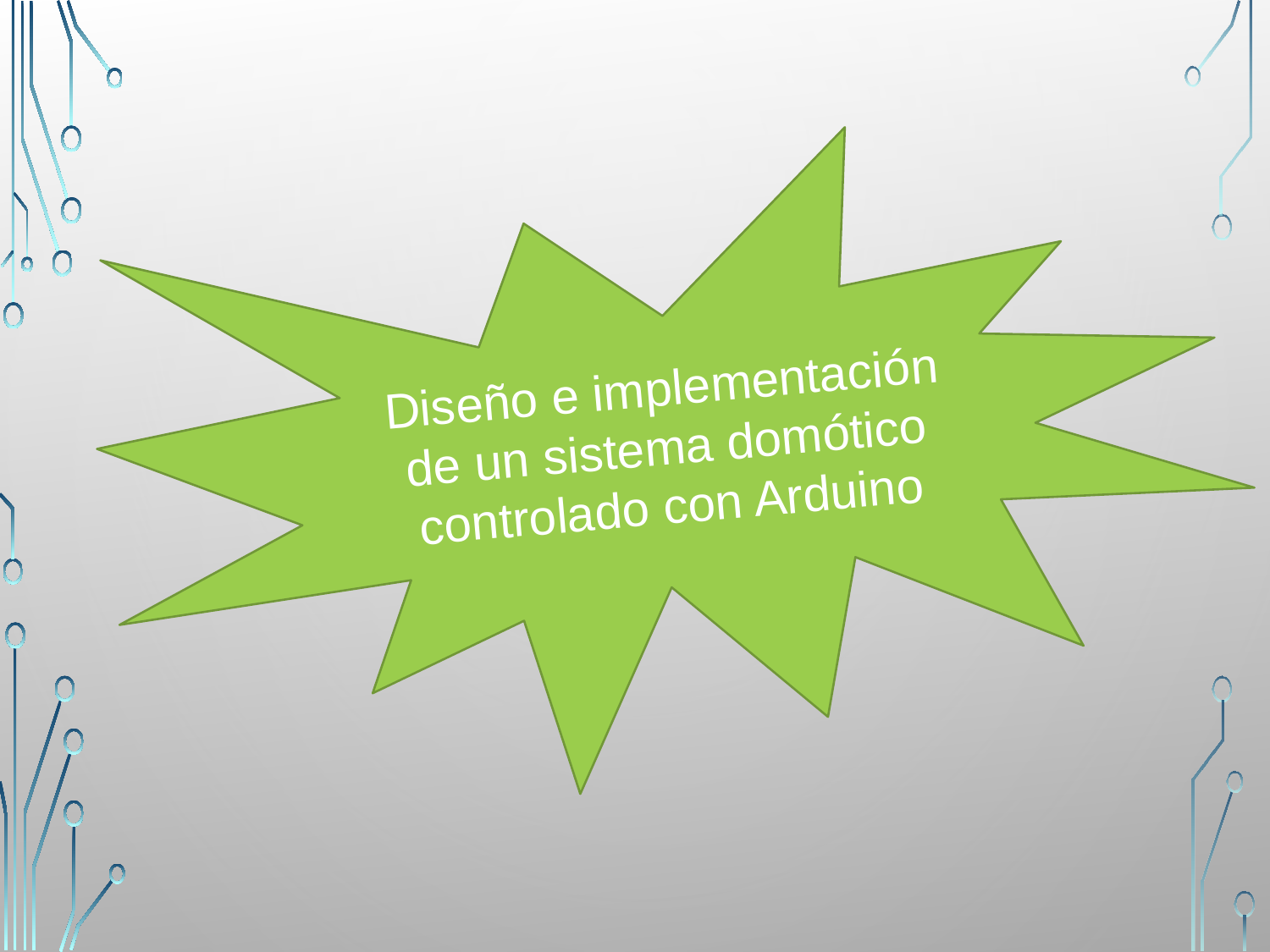

Diseño e implementación de un sistema domótico controlado con Arduino